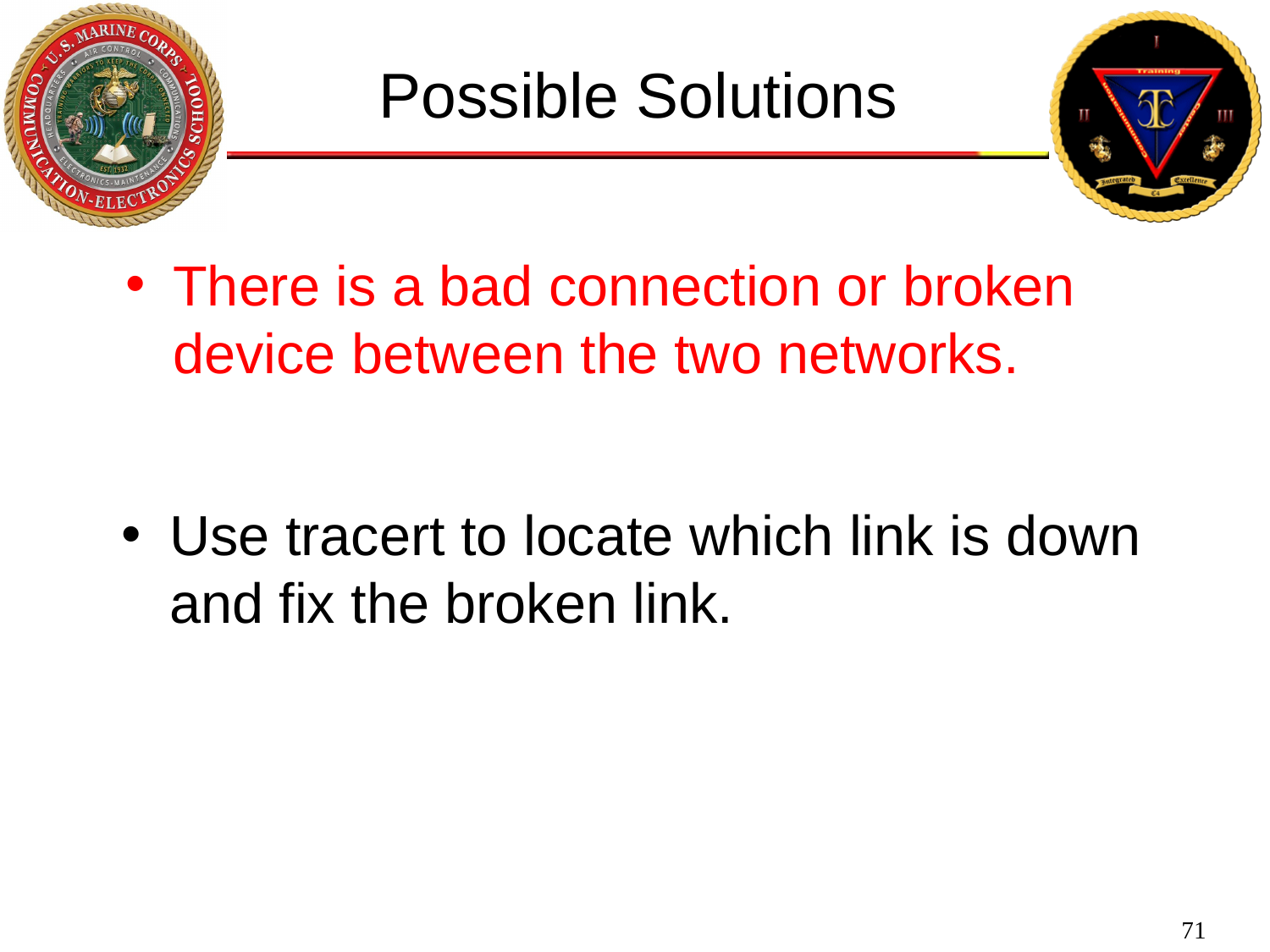

Possible Solutions
There is a bad connection or broken device between the two networks.

Use tracert to locate which link is down and fix the broken link.